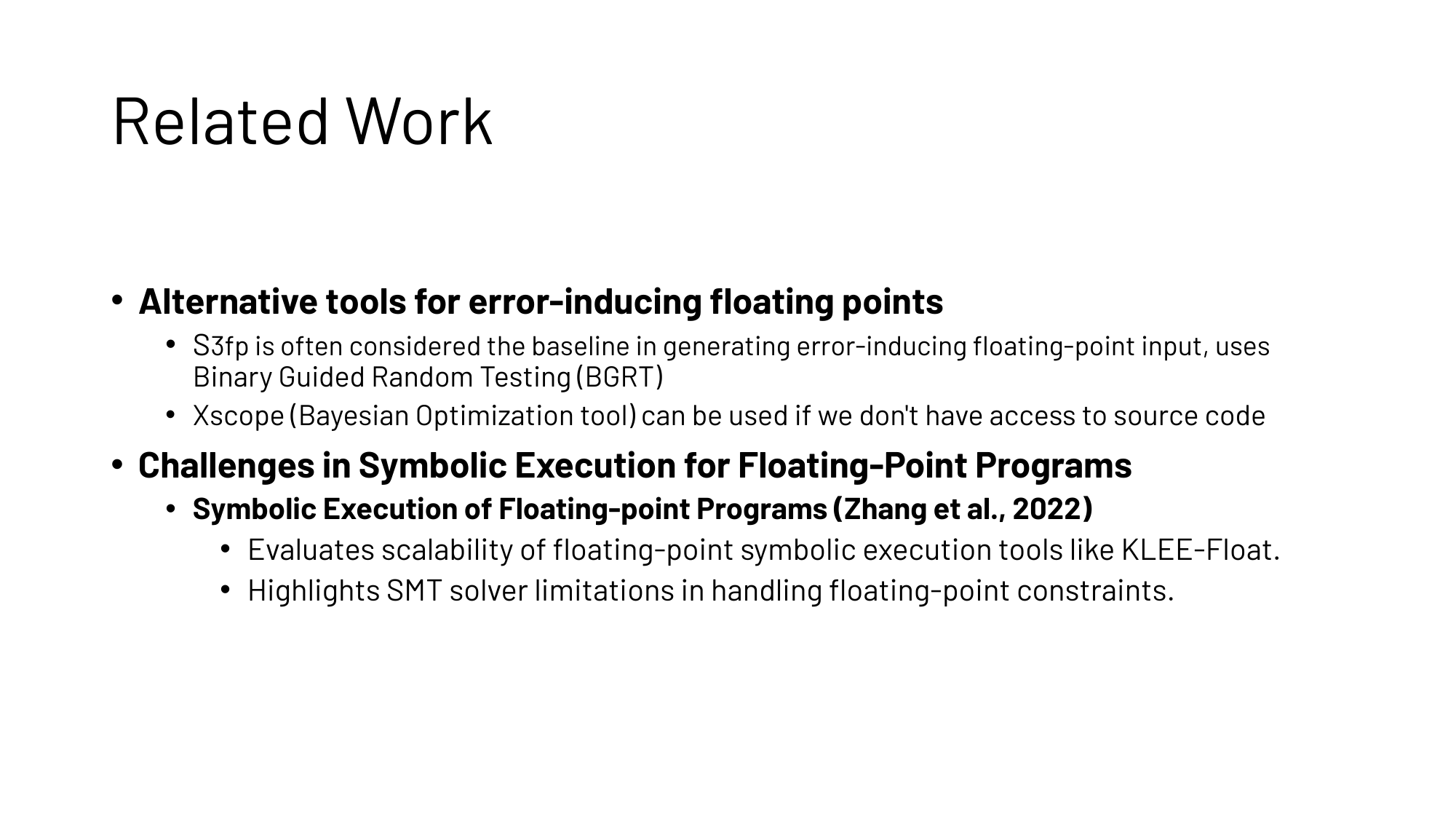

# Related Work

Alternative tools for error-inducing floating points
S3fp is often considered the baseline in generating error-inducing floating-point input, uses Binary Guided Random Testing (BGRT)
Xscope (Bayesian Optimization tool) can be used if we don't have access to source code
Challenges in Symbolic Execution for Floating-Point Programs
Symbolic Execution of Floating-point Programs (Zhang et al., 2022)
Evaluates scalability of floating-point symbolic execution tools like KLEE-Float.
Highlights SMT solver limitations in handling floating-point constraints.